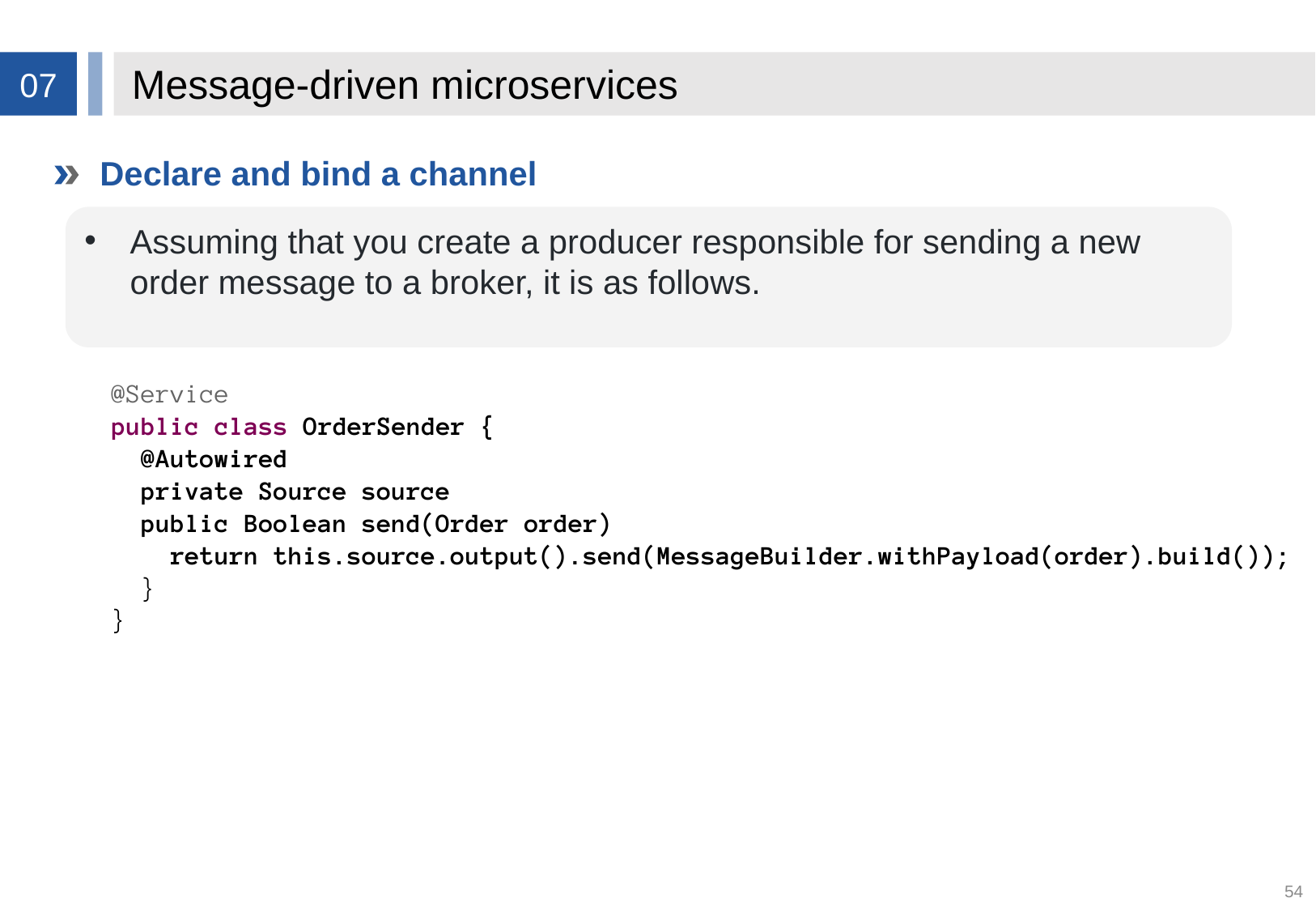

# Message-driven microservices
07
Declare and bind a channel

Assuming that you create a producer responsible for sending a new order message to a broker, it is as follows.
@Service
public class OrderSender {
  @Autowired
  private Source source
  public Boolean send(Order order)
    return this.source.output().send(MessageBuilder.withPayload(order).build());
  }
}
54